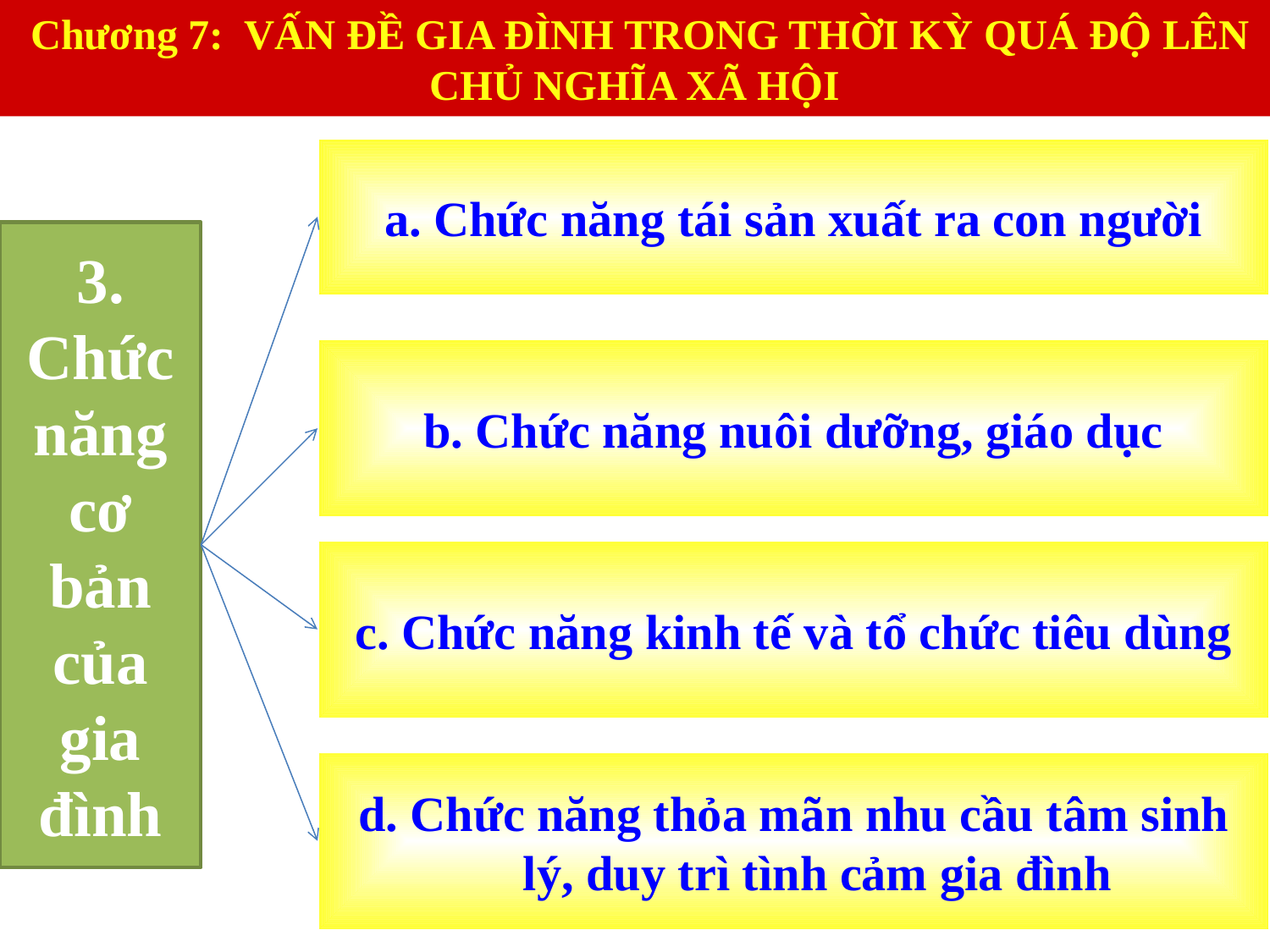

Chương 7:  VẤN ĐỀ GIA ĐÌNH TRONG THỜI KỲ QUÁ ĐỘ LÊN CHỦ NGHĨA XÃ HỘI
a. Chức năng tái sản xuất ra con người
3. Chức năng cơ bản của gia đình
b. Chức năng nuôi dưỡng, giáo dục
c. Chức năng kinh tế và tổ chức tiêu dùng
d. Chức năng thỏa mãn nhu cầu tâm sinh lý, duy trì tình cảm gia đình